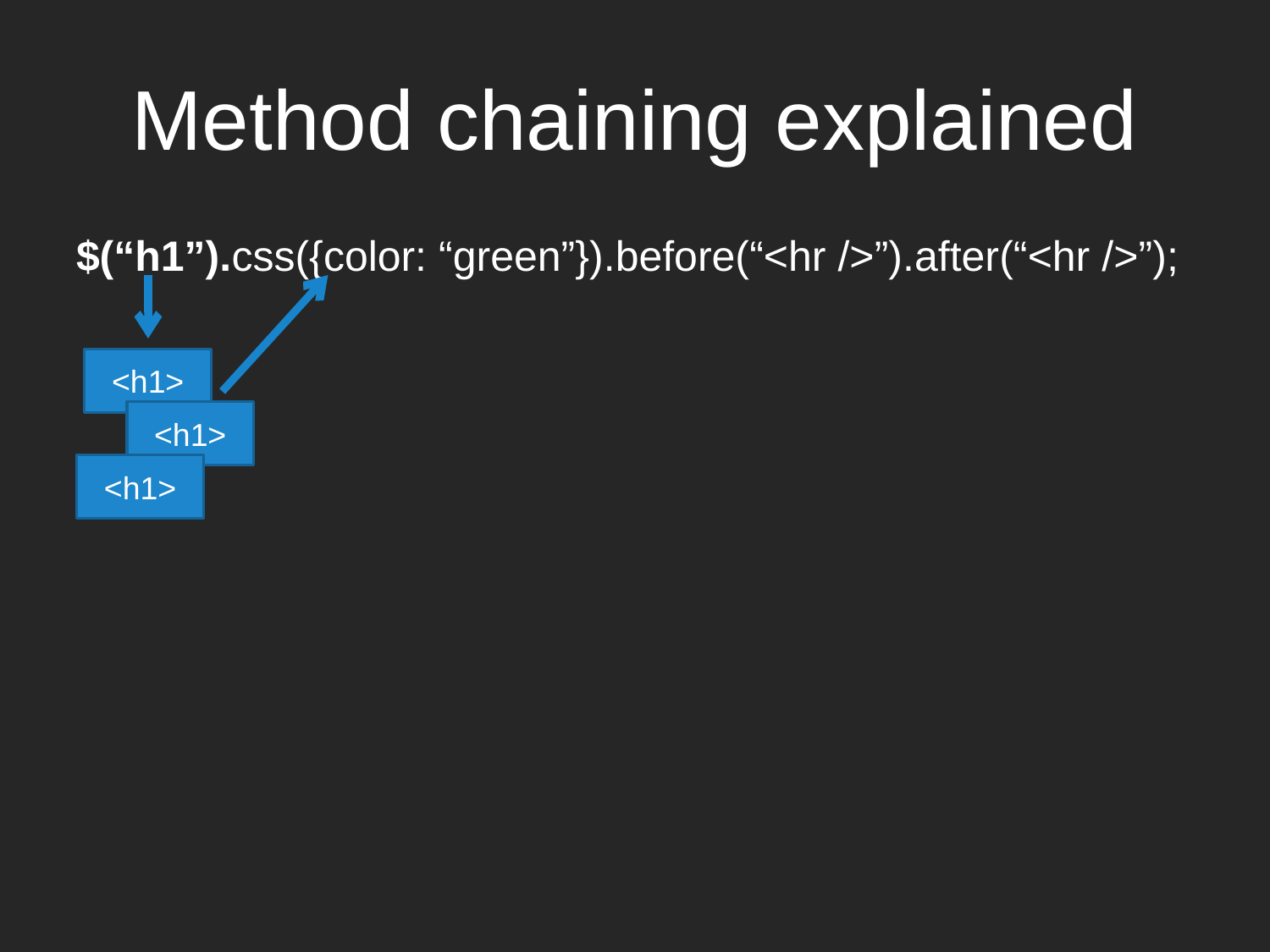

# Method chaining explained
$(“h1”).css({color: “green”}).before(“<hr />”).after(“<hr />”);

<h1>
<h1>
<h1>